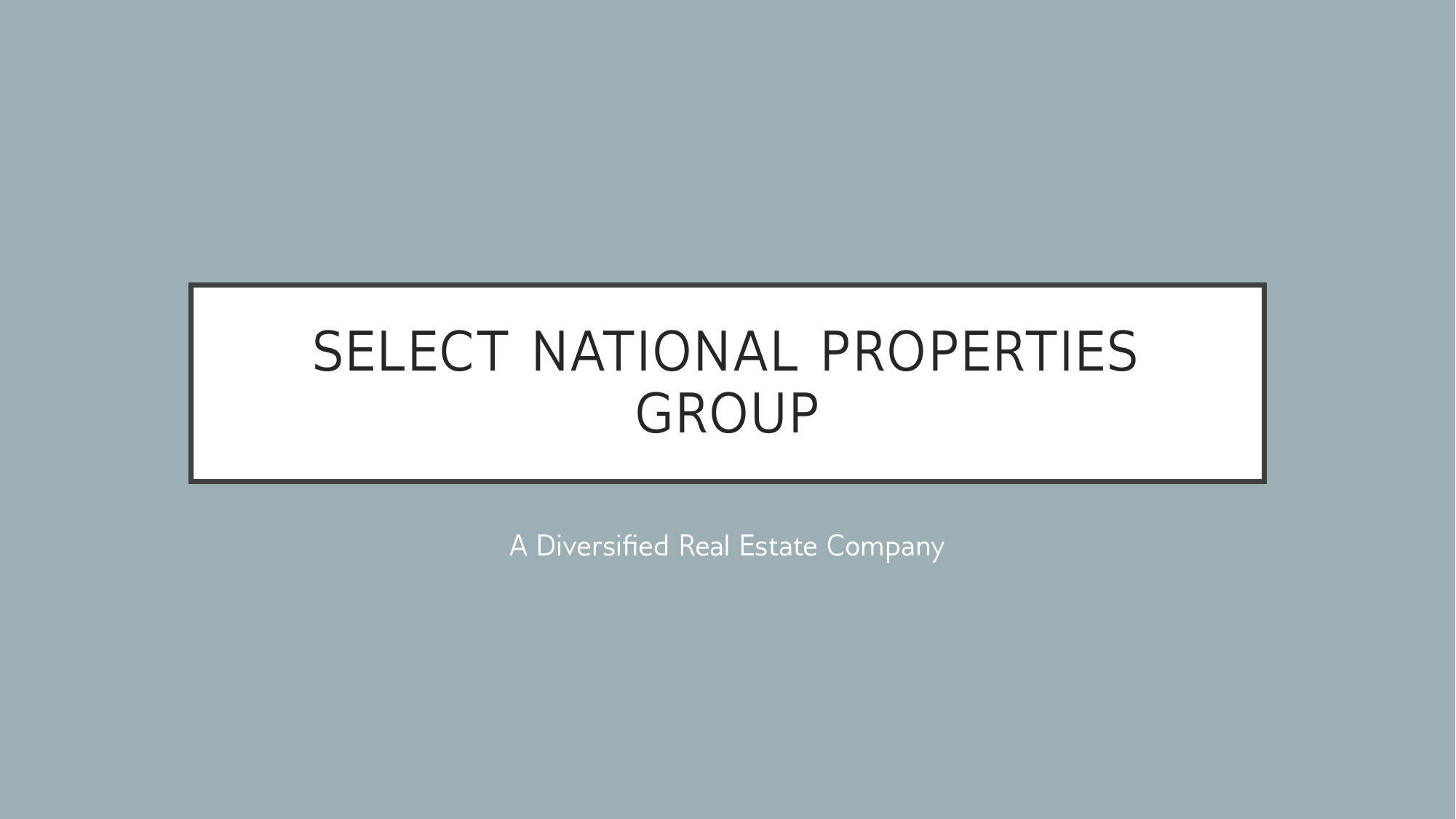

# Select National Properties Group
A Diversified Real Estate Company